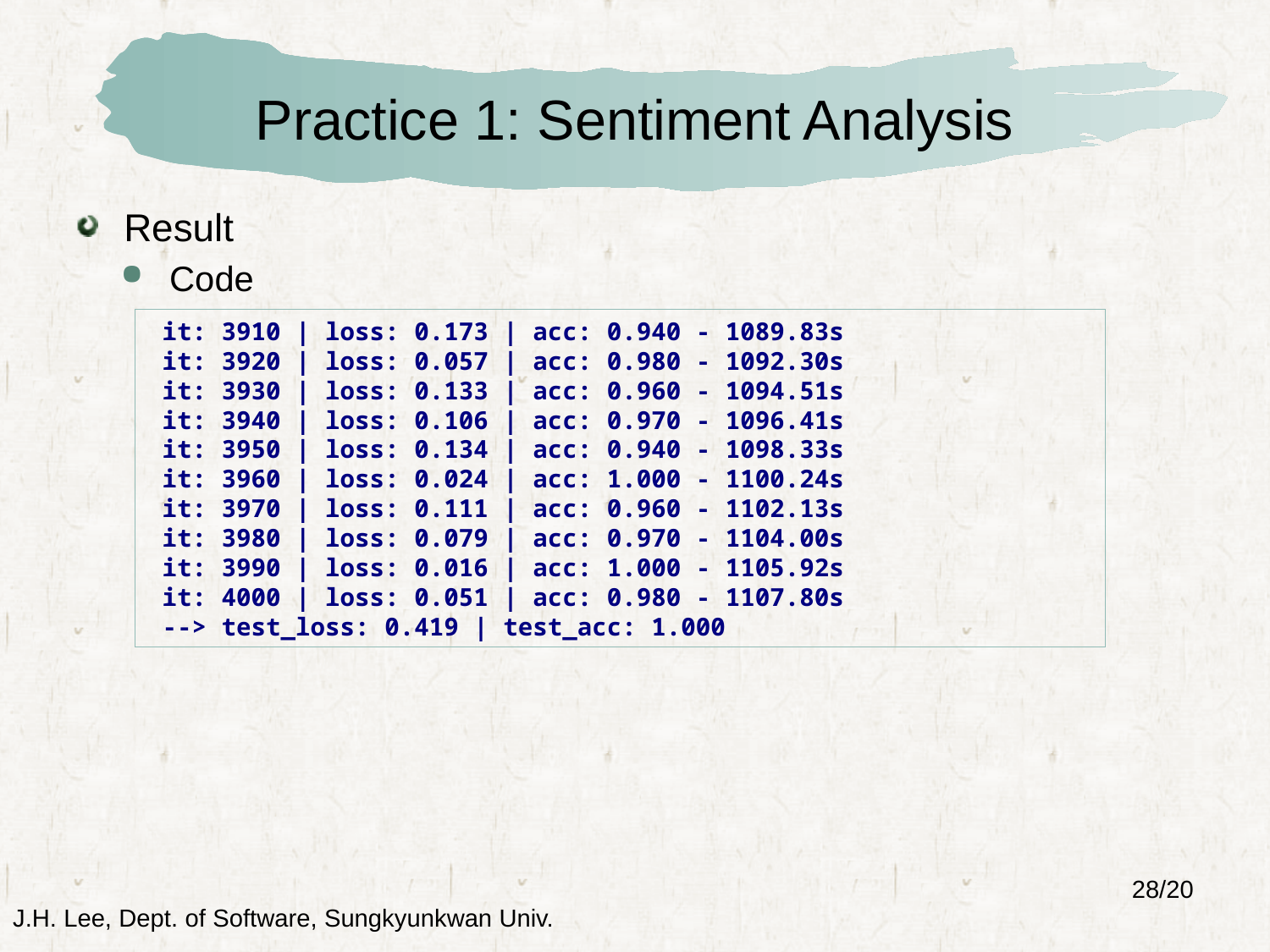

# Practice 1: Sentiment Analysis
Result
Code

 it: 3910 | loss: 0.173 | acc: 0.940 - 1089.83s
 it: 3920 | loss: 0.057 | acc: 0.980 - 1092.30s
 it: 3930 | loss: 0.133 | acc: 0.960 - 1094.51s
 it: 3940 | loss: 0.106 | acc: 0.970 - 1096.41s
 it: 3950 | loss: 0.134 | acc: 0.940 - 1098.33s
 it: 3960 | loss: 0.024 | acc: 1.000 - 1100.24s
 it: 3970 | loss: 0.111 | acc: 0.960 - 1102.13s
 it: 3980 | loss: 0.079 | acc: 0.970 - 1104.00s
 it: 3990 | loss: 0.016 | acc: 1.000 - 1105.92s
 it: 4000 | loss: 0.051 | acc: 0.980 - 1107.80s
 --> test_loss: 0.419 | test_acc: 1.000
28/20
J.H. Lee, Dept. of Software, Sungkyunkwan Univ.